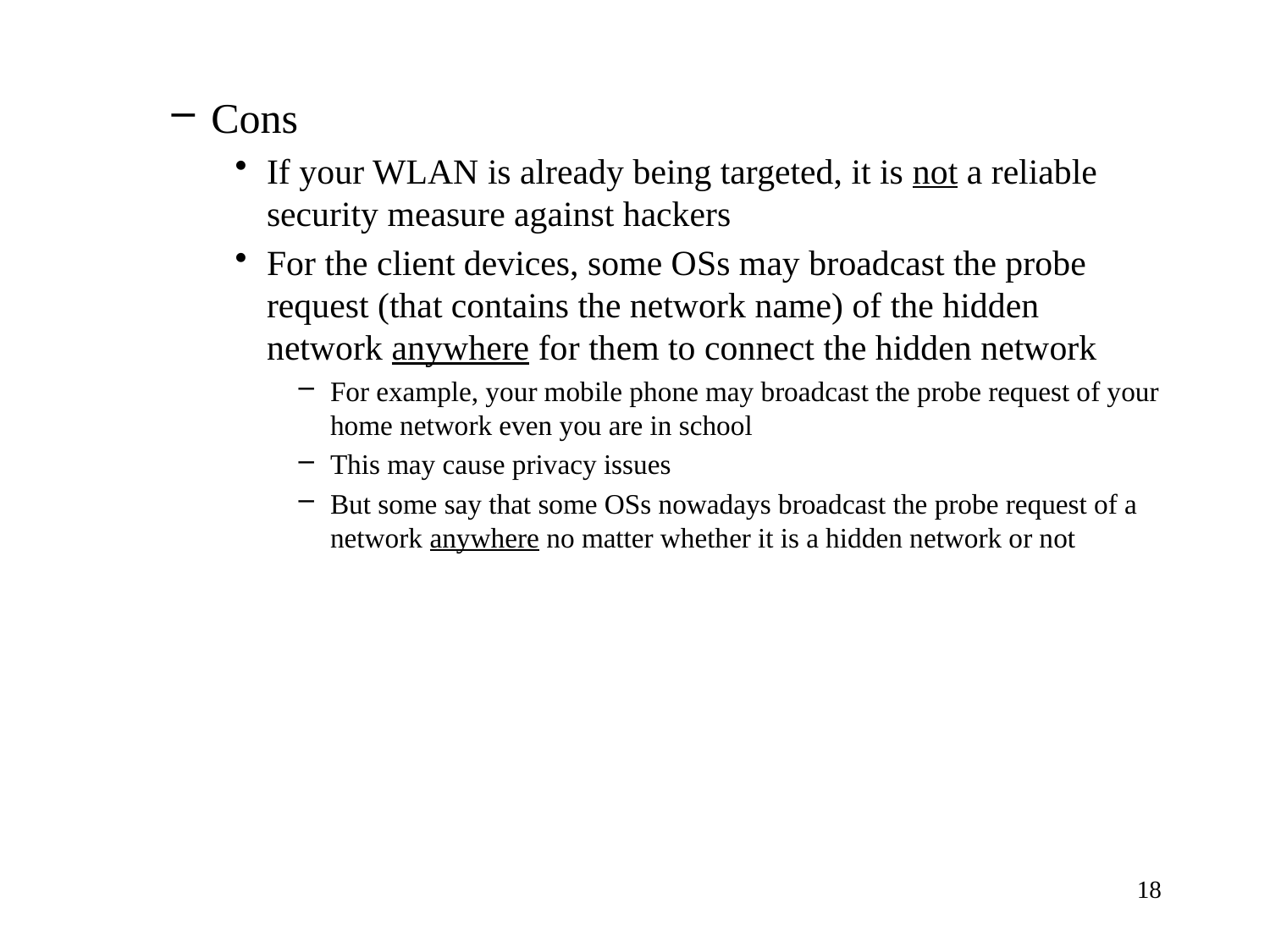

Cons
If your WLAN is already being targeted, it is not a reliable security measure against hackers
For the client devices, some OSs may broadcast the probe request (that contains the network name) of the hidden network anywhere for them to connect the hidden network
For example, your mobile phone may broadcast the probe request of your home network even you are in school
This may cause privacy issues
But some say that some OSs nowadays broadcast the probe request of a network anywhere no matter whether it is a hidden network or not

18